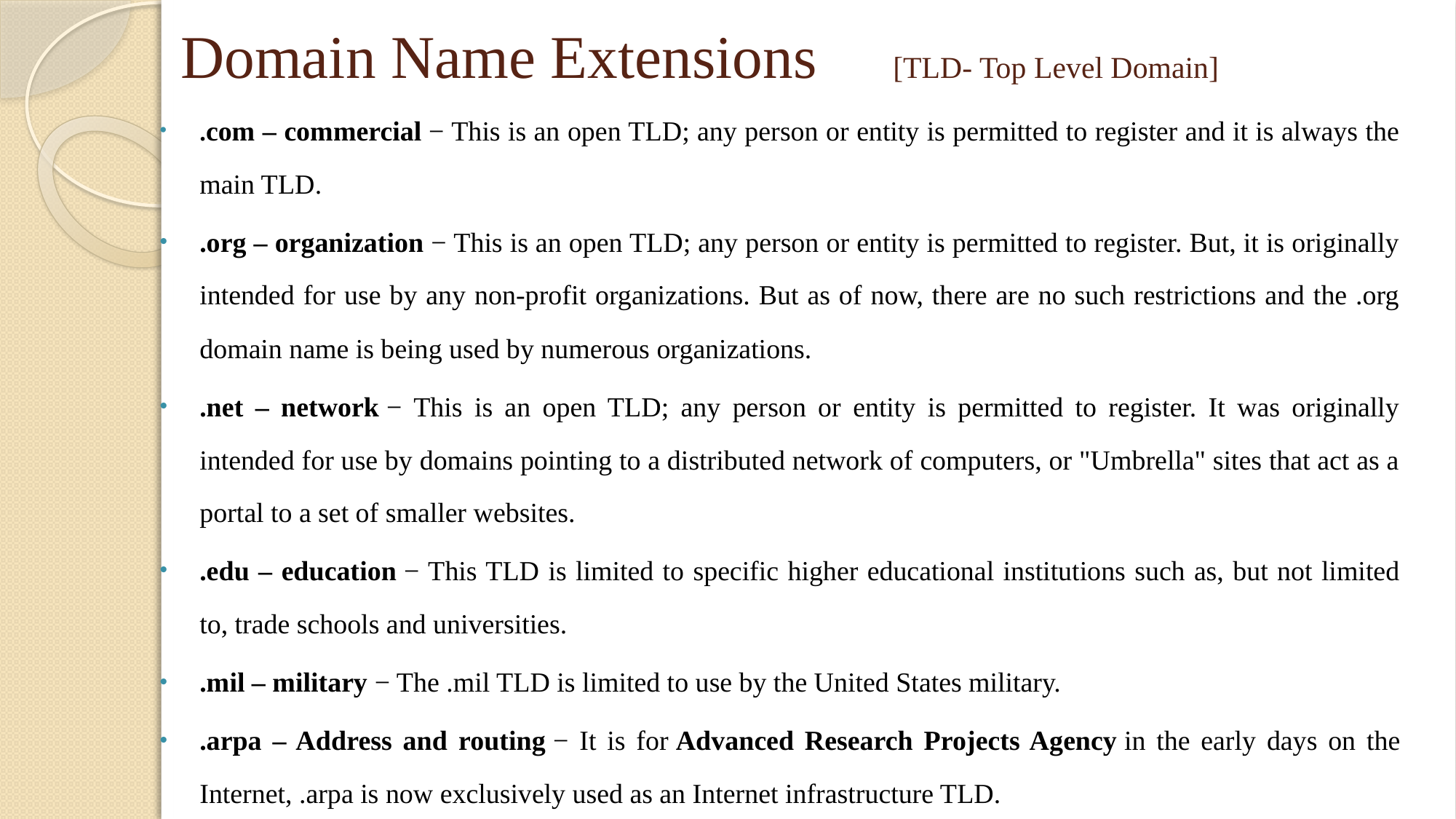

# Domain Name Extensions     [TLD- Top Level Domain]
.com – commercial − This is an open TLD; any person or entity is permitted to register and it is always the main TLD.
.org – organization − This is an open TLD; any person or entity is permitted to register. But, it is originally intended for use by any non-profit organizations. But as of now, there are no such restrictions and the .org domain name is being used by numerous organizations.
.net – network − This is an open TLD; any person or entity is permitted to register. It was originally intended for use by domains pointing to a distributed network of computers, or "Umbrella" sites that act as a portal to a set of smaller websites.
.edu – education − This TLD is limited to specific higher educational institutions such as, but not limited to, trade schools and universities.
.mil – military − The .mil TLD is limited to use by the United States military.
.arpa – Address and routing − It is for Advanced Research Projects Agency in the early days on the Internet, .arpa is now exclusively used as an Internet infrastructure TLD.